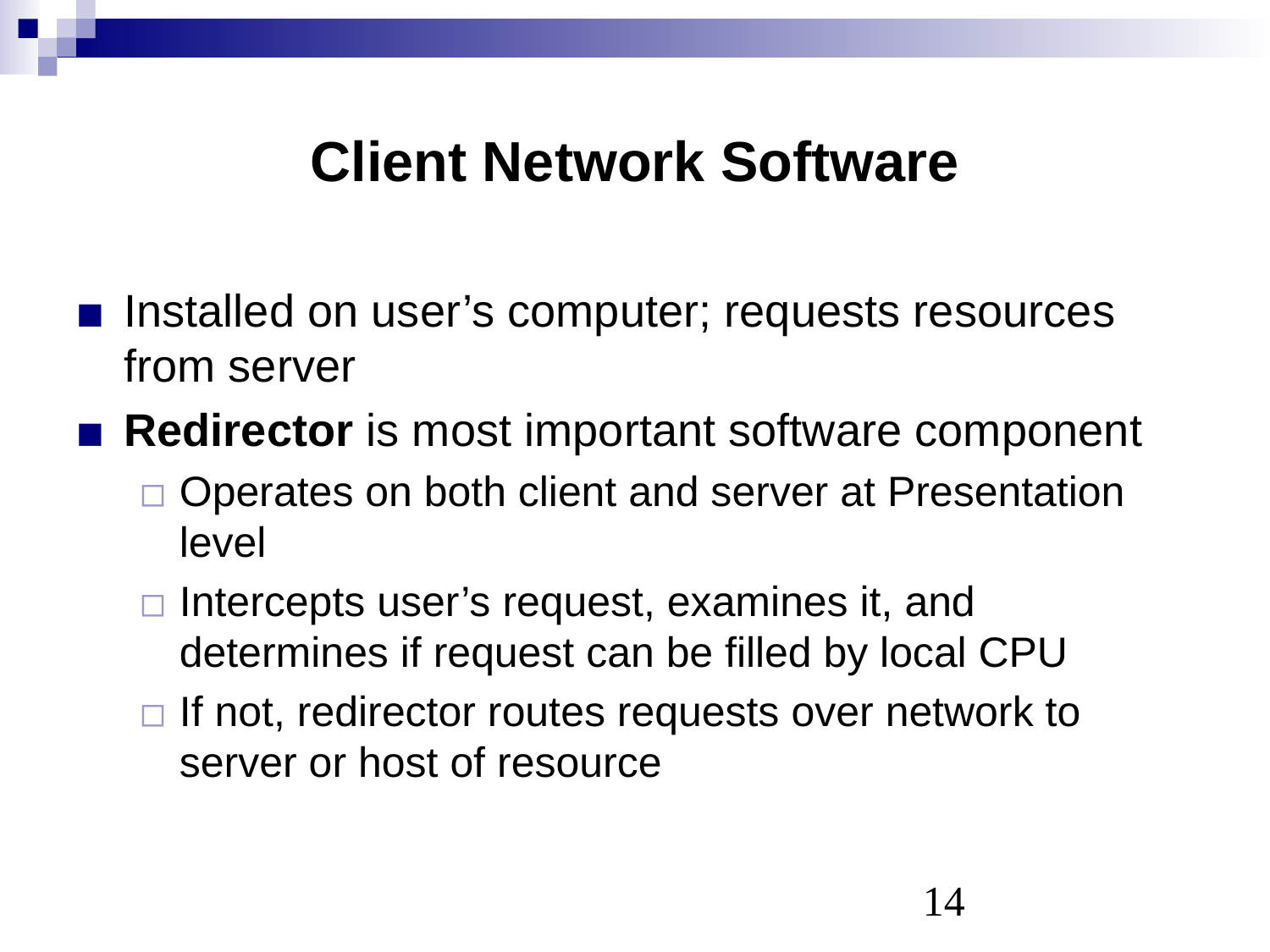

# Client Network Software
Installed on user’s computer; requests resources
from server
Redirector is most important software component
Operates on both client and server at Presentation level
Intercepts user’s request, examines it, and determines if request can be filled by local CPU
If not, redirector routes requests over network to server or host of resource
14